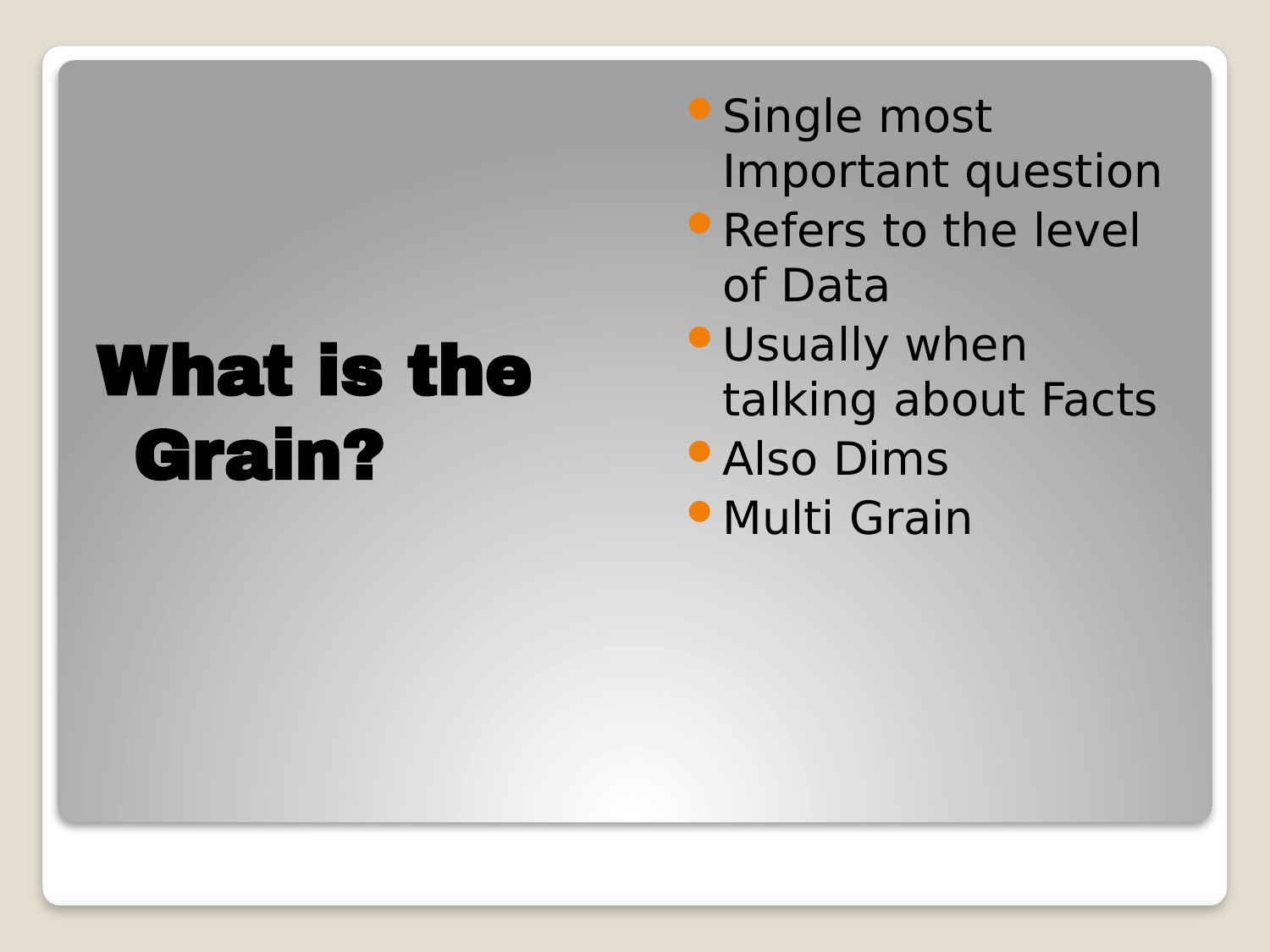

What is the Grain?
Single most Important question
Refers to the level of Data
Usually when talking about Facts
Also Dims
Multi Grain
#